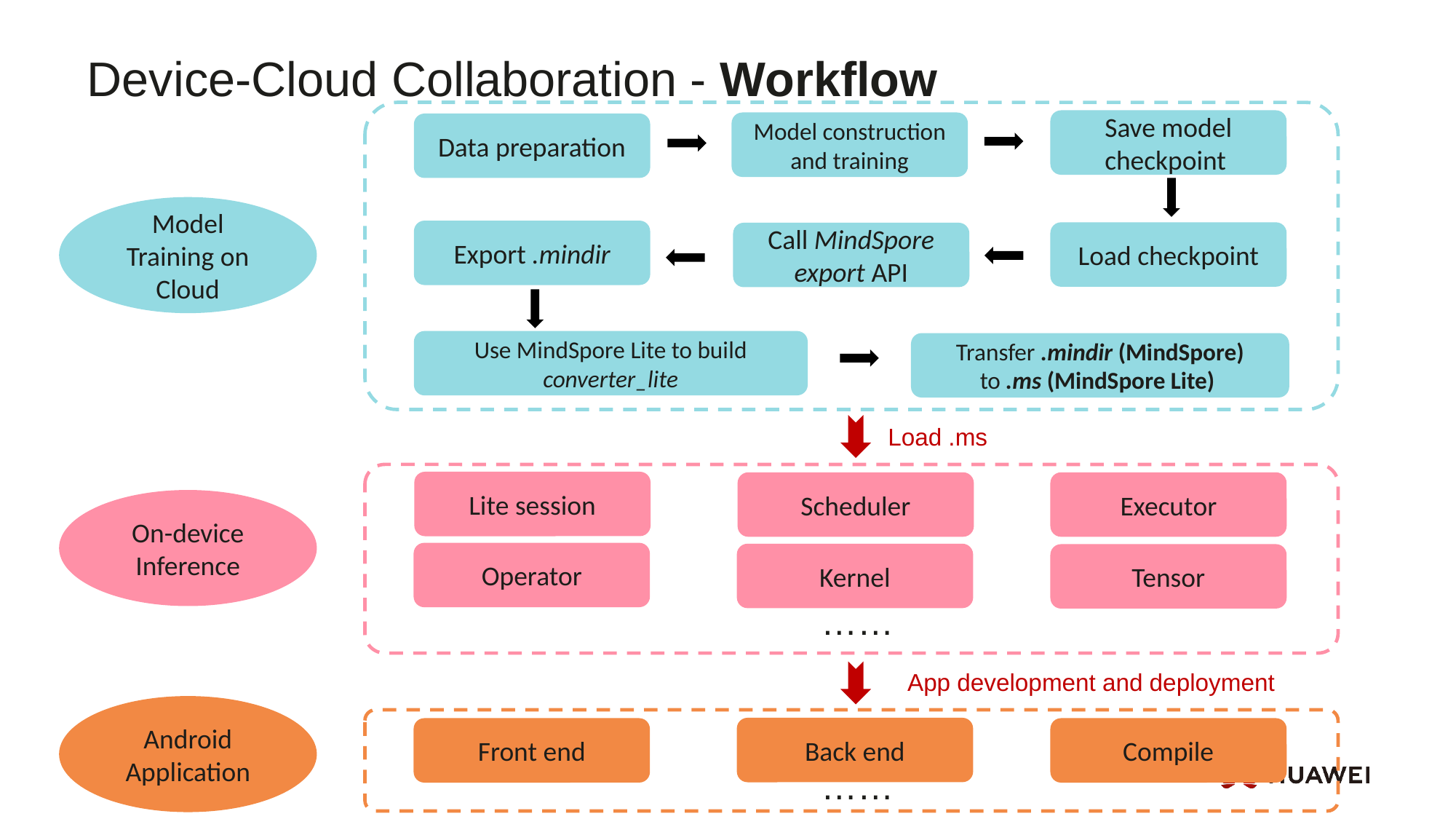

Device-Cloud Collaboration - Workflow

Save model checkpoint
Model construction and training
Data preparation

Model Training on Cloud
Export .mindir
Load checkpoint
Call MindSpore export API

Use MindSpore Lite to build converter_lite
Transfer .mindir (MindSpore) to .ms (MindSpore Lite)

Load .ms

Lite session
Scheduler
Executor
On-device Inference
Operator
Kernel
Tensor
……
App development and deployment

Android Application

Back end
Front end
Compile
……